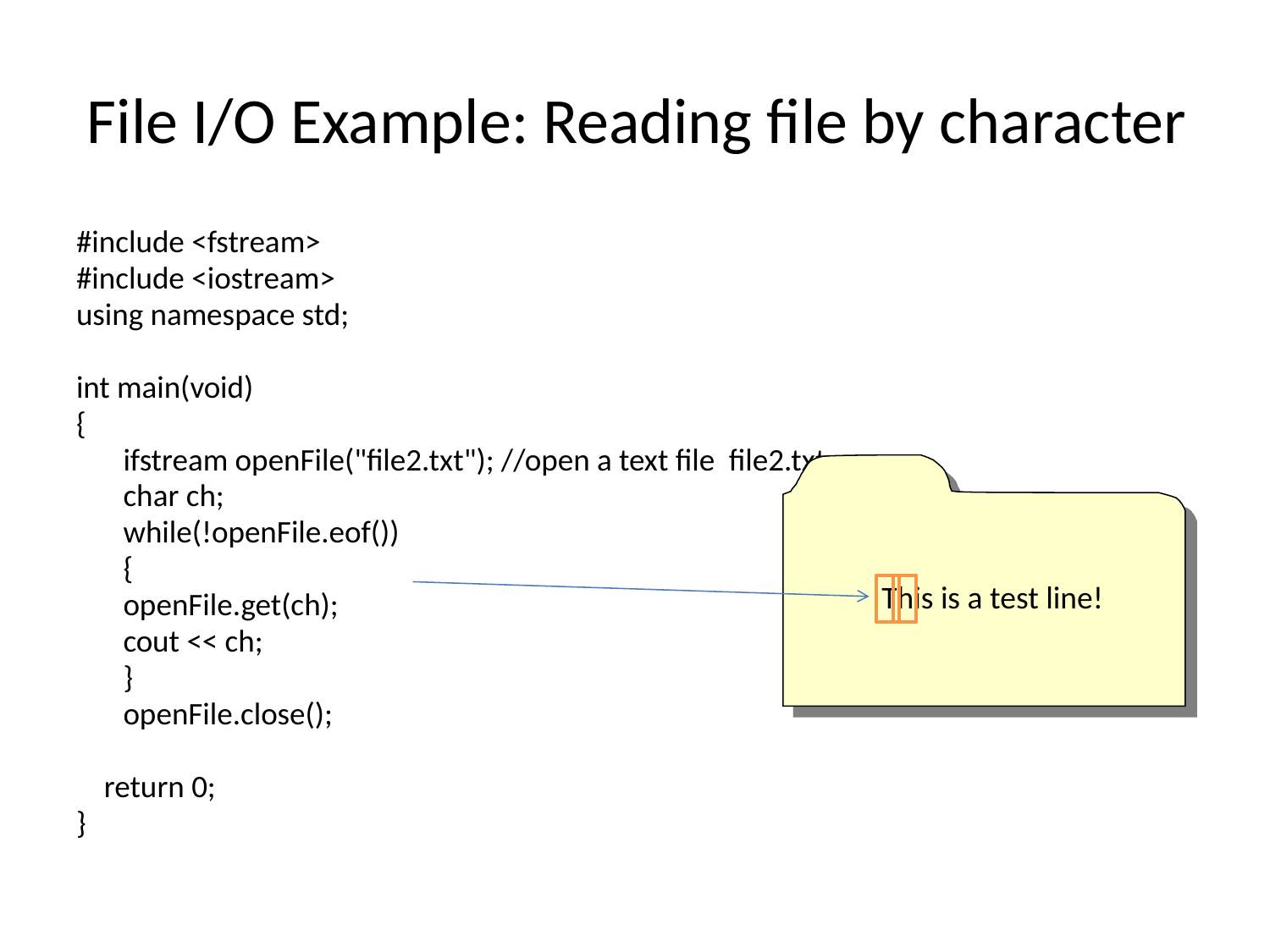

# File I/O Example: Reading file by character
#include <fstream>
#include <iostream>
using namespace std;

int main(void)
{
	ifstream openFile("file2.txt"); //open a text file  file2.txt
	char ch;
	while(!openFile.eof())
	{
		openFile.get(ch);
		cout << ch;
	}
	openFile.close();

    return 0;
}

This is a test line!